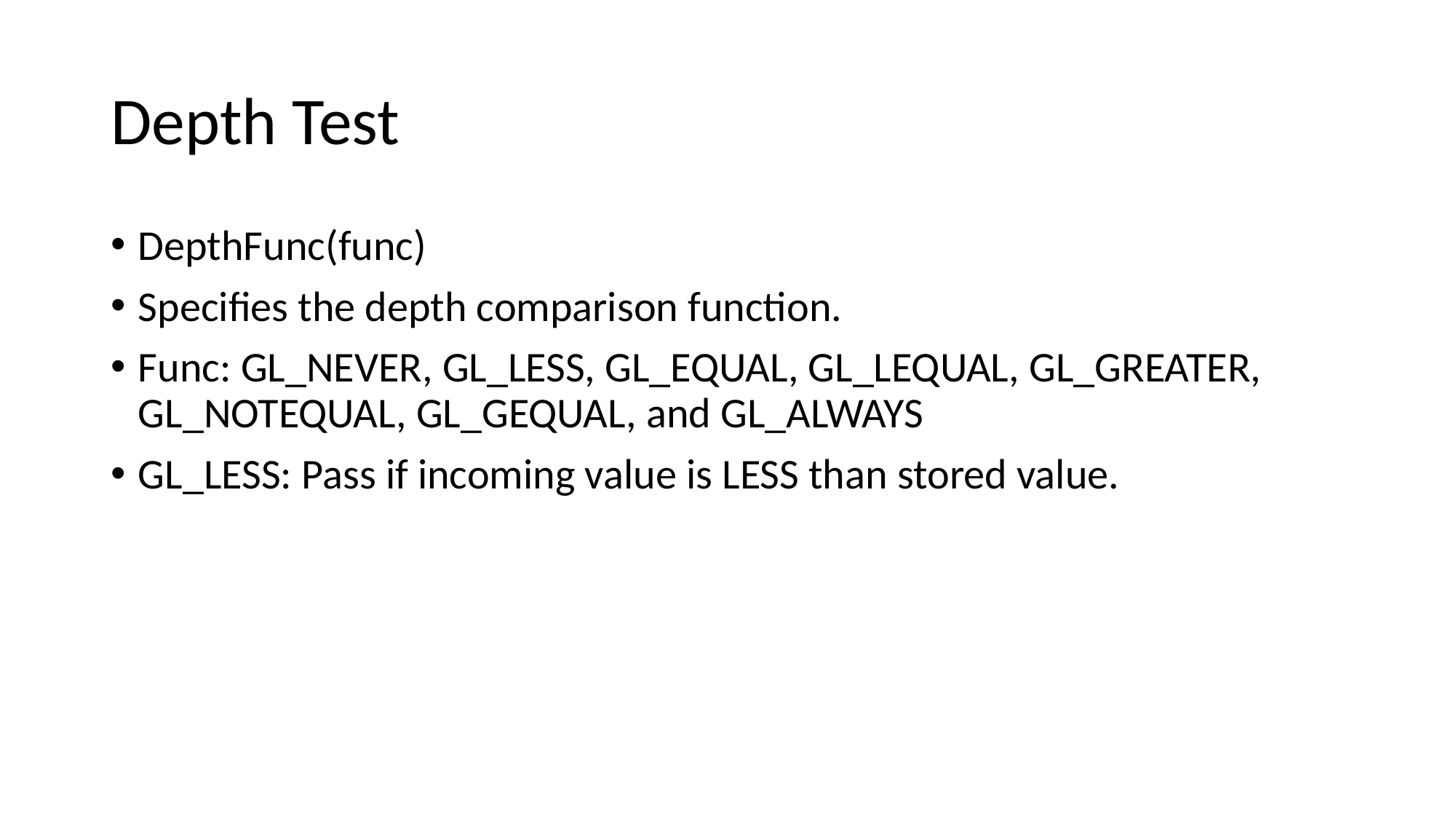

# Depth Test
DepthFunc(func)
Specifies the depth comparison function.
Func: GL_NEVER, GL_LESS, GL_EQUAL, GL_LEQUAL, GL_GREATER, GL_NOTEQUAL, GL_GEQUAL, and GL_ALWAYS
GL_LESS: Pass if incoming value is LESS than stored value.